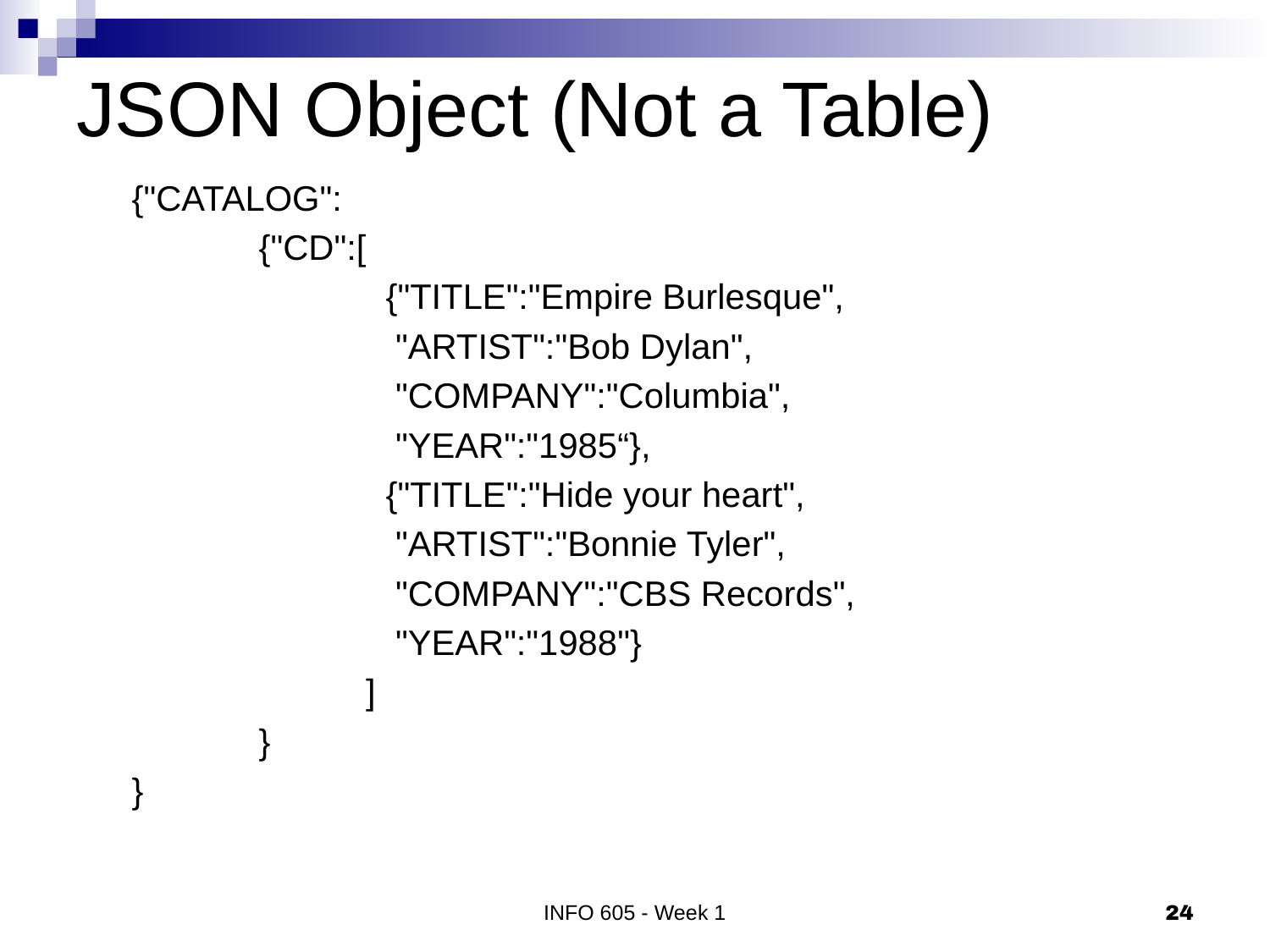

# JSON Object (Not a Table)
{"CATALOG":
	{"CD":[
		{"TITLE":"Empire Burlesque",
		 "ARTIST":"Bob Dylan",
		 "COMPANY":"Columbia",
		 "YEAR":"1985“},
		{"TITLE":"Hide your heart",
		 "ARTIST":"Bonnie Tyler",
		 "COMPANY":"CBS Records",
		 "YEAR":"1988"}
	           ]
	}
}
INFO 605 - Week 1
24